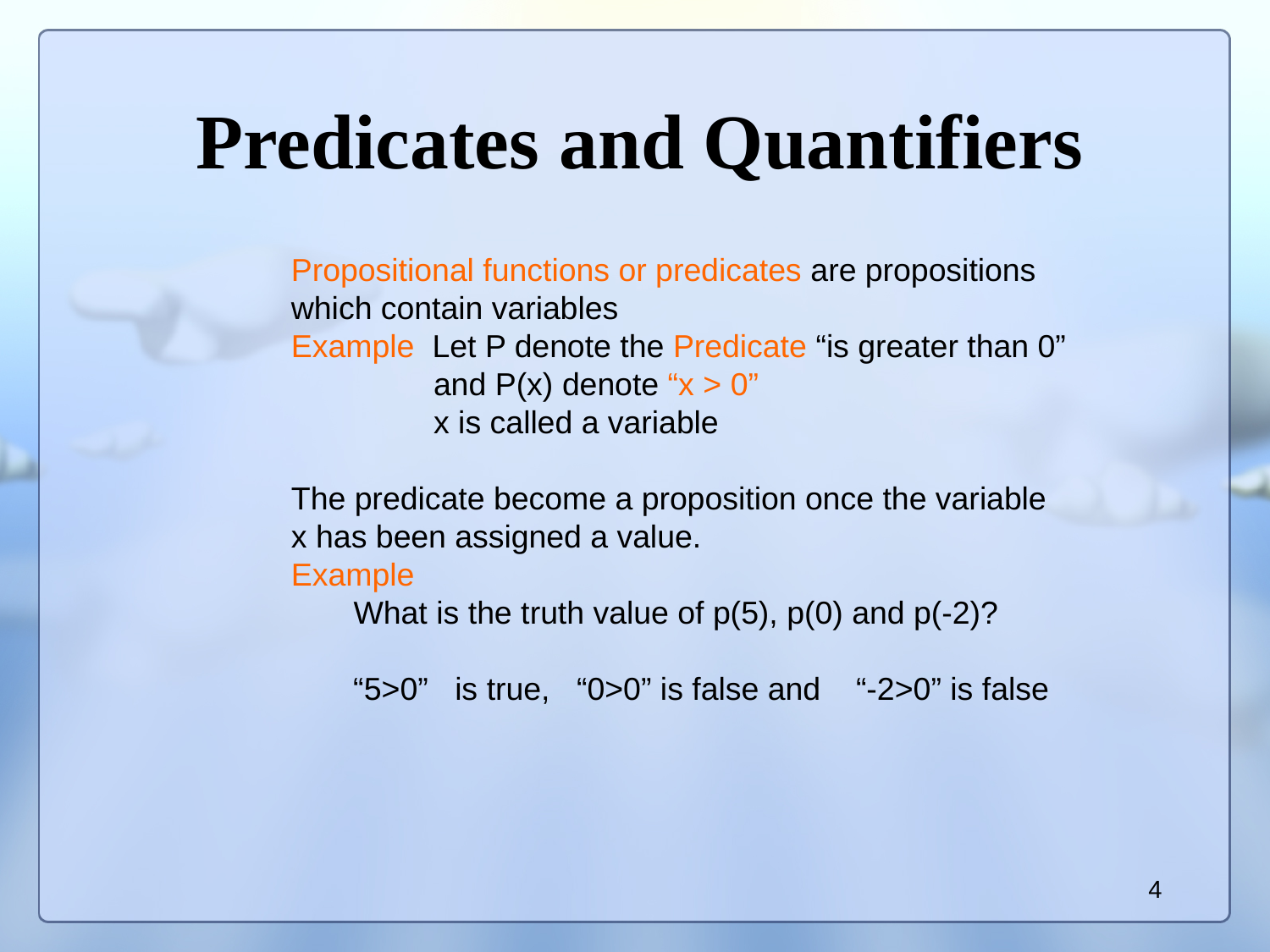

# Predicates and Quantifiers
Propositional functions or predicates are propositions
which contain variables
Example  Let P denote the Predicate “is greater than 0”
                and P(x) denote “x > 0”
                x is called a variable

The predicate become a proposition once the variable
x has been assigned a value.
Example
       What is the truth value of p(5), p(0) and p(-2)?

       “5>0”   is true,   “0>0” is false and    “-2>0” is false
4